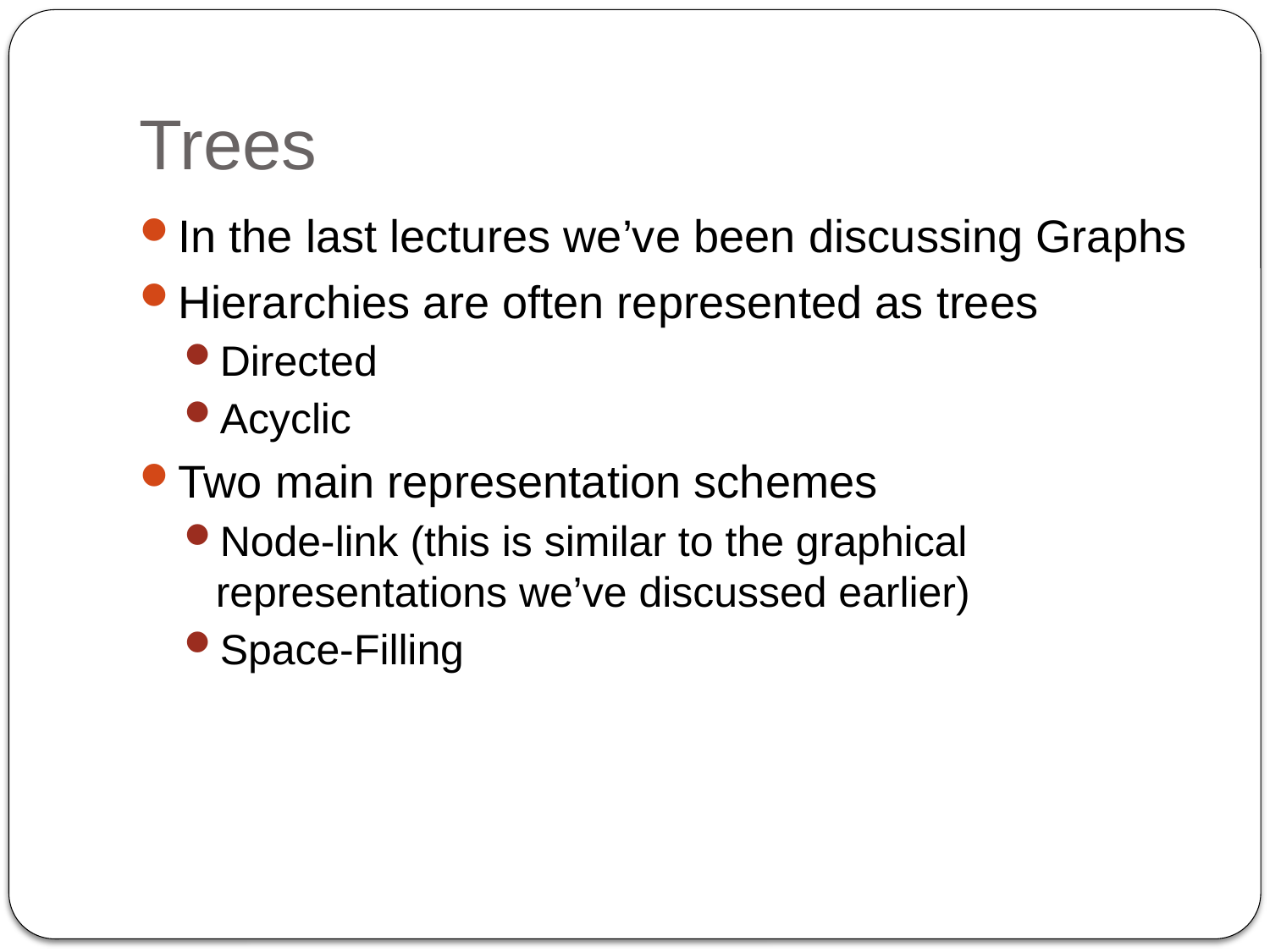

# Trees
In the last lectures we’ve been discussing Graphs
Hierarchies are often represented as trees
Directed
Acyclic
Two main representation schemes
Node-link (this is similar to the graphical representations we’ve discussed earlier)
Space-Filling